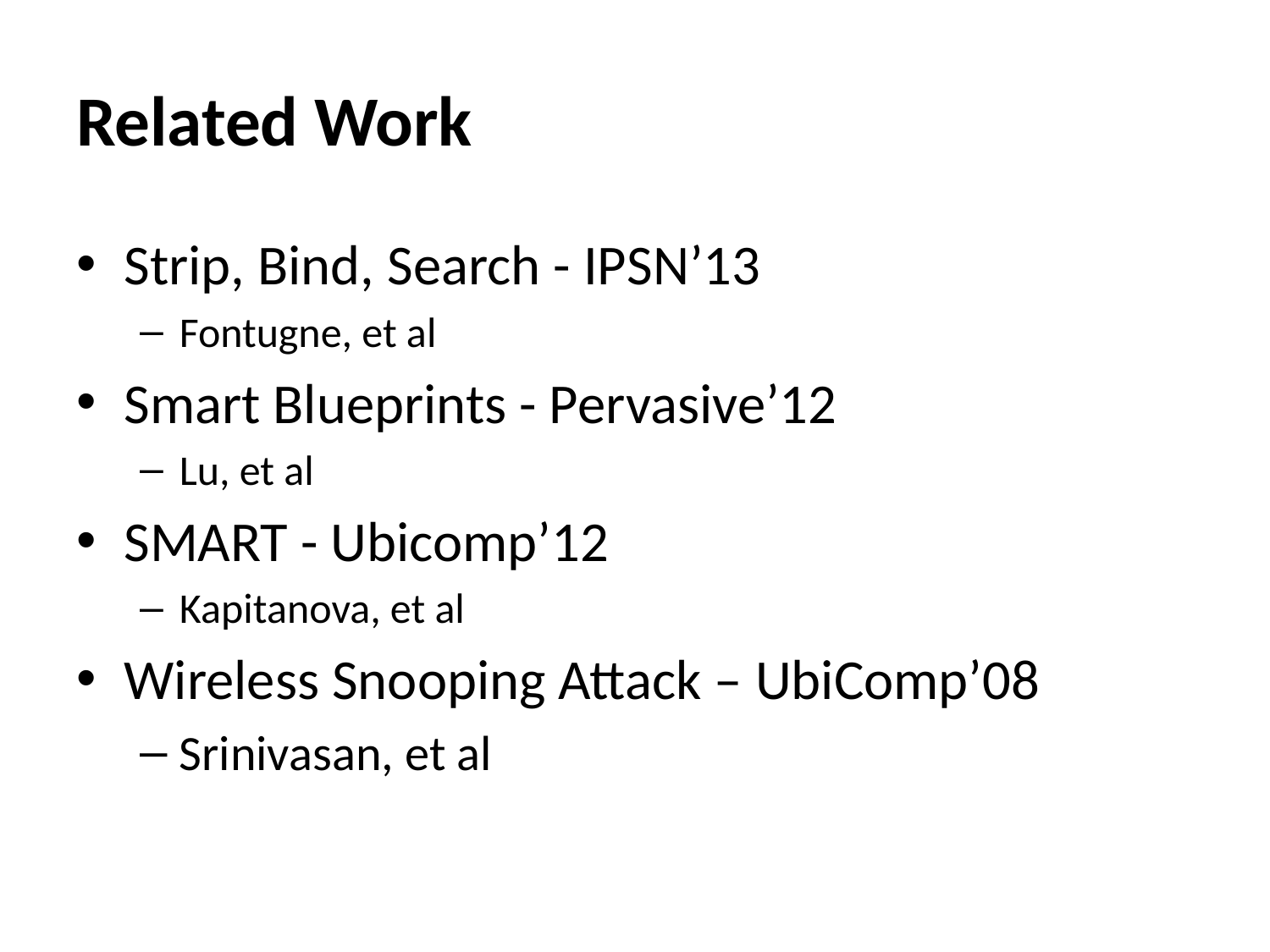

# Related Work
Strip, Bind, Search - IPSN’13
Fontugne, et al
Smart Blueprints - Pervasive’12
Lu, et al
SMART - Ubicomp’12
Kapitanova, et al
Wireless Snooping Attack – UbiComp’08
Srinivasan, et al